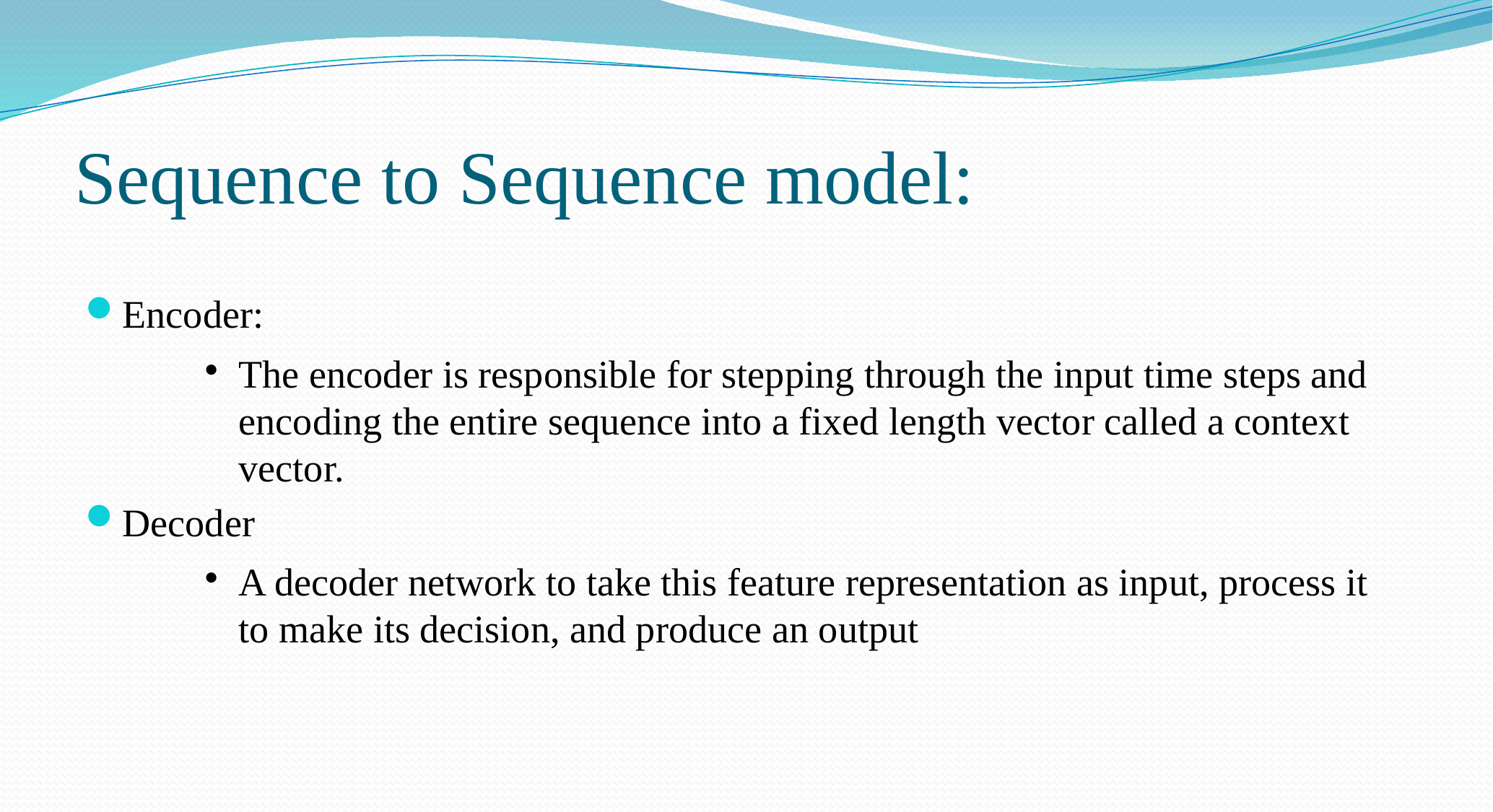

Sequence to Sequence model:

Encoder:
The encoder is responsible for stepping through the input time steps and encoding the entire sequence into a fixed length vector called a context vector.
Decoder
A decoder network to take this feature representation as input, process it to make its decision, and produce an output